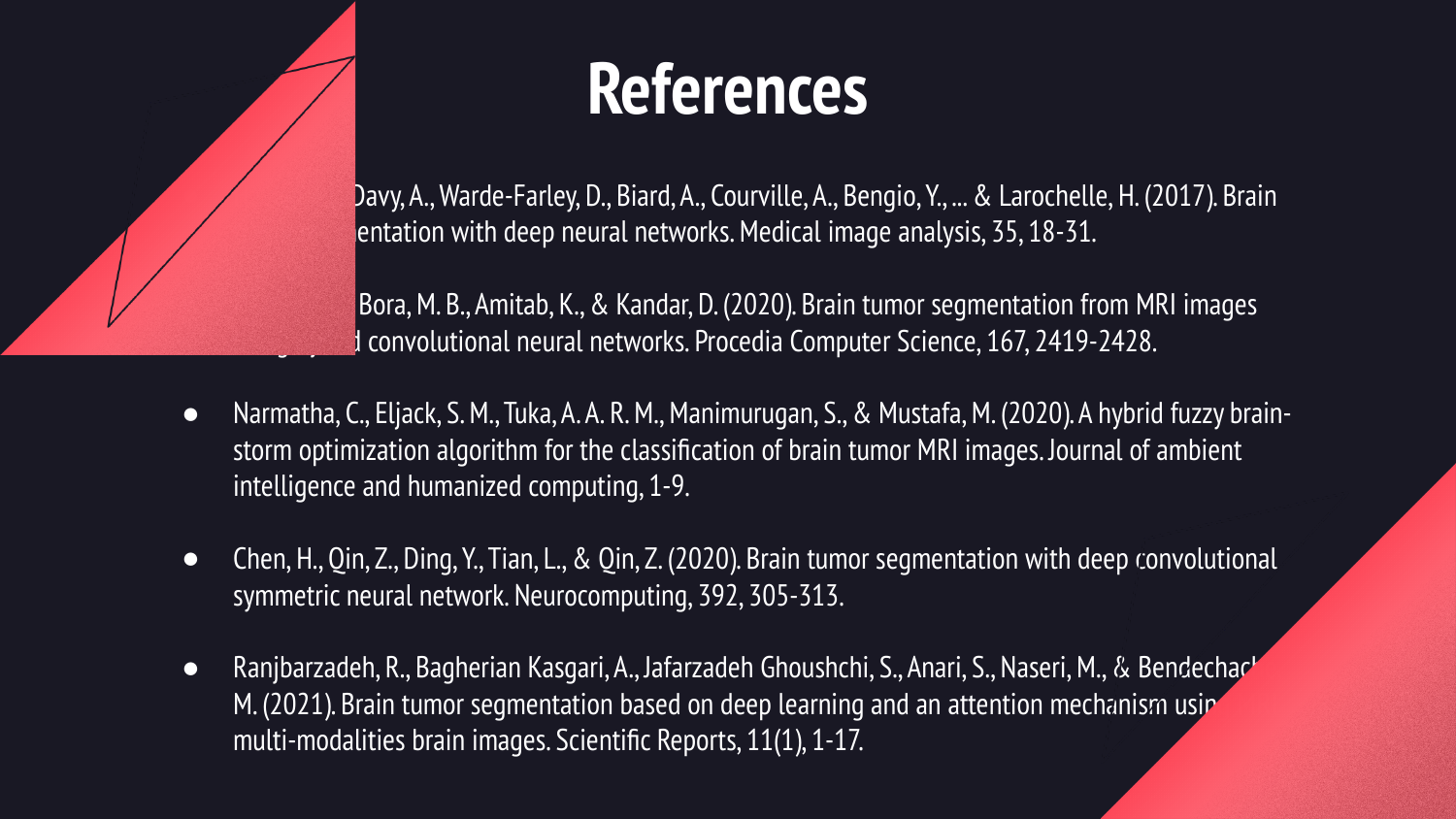

References
Havaei, M., Davy, A., Warde-Farley, D., Biard, A., Courville, A., Bengio, Y., ... & Larochelle, H. (2017). Brain tumor segmentation with deep neural networks. Medical image analysis, 35, 18-31.

Daimary, D., Bora, M. B., Amitab, K., & Kandar, D. (2020). Brain tumor segmentation from MRI images using hybrid convolutional neural networks. Procedia Computer Science, 167, 2419-2428.

Narmatha, C., Eljack, S. M., Tuka, A. A. R. M., Manimurugan, S., & Mustafa, M. (2020). A hybrid fuzzy brain-storm optimization algorithm for the classification of brain tumor MRI images. Journal of ambient intelligence and humanized computing, 1-9.

Chen, H., Qin, Z., Ding, Y., Tian, L., & Qin, Z. (2020). Brain tumor segmentation with deep convolutional symmetric neural network. Neurocomputing, 392, 305-313.

Ranjbarzadeh, R., Bagherian Kasgari, A., Jafarzadeh Ghoushchi, S., Anari, S., Naseri, M., & Bendechache, M. (2021). Brain tumor segmentation based on deep learning and an attention mechanism using MRI multi-modalities brain images. Scientific Reports, 11(1), 1-17.